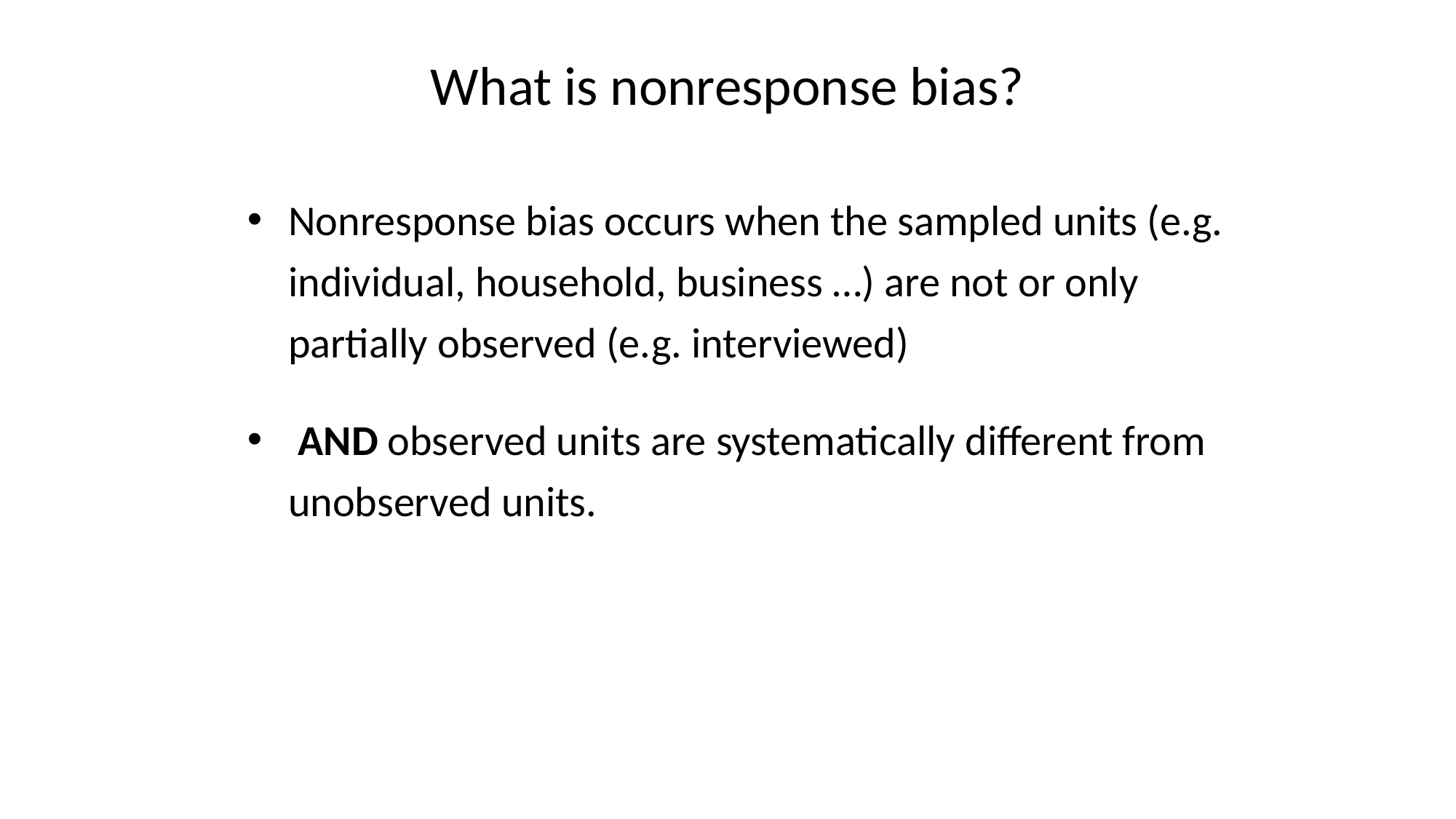

# What is nonresponse bias?
Nonresponse bias occurs when the sampled units (e.g. individual, household, business …) are not or only partially observed (e.g. interviewed)
 AND observed units are systematically different from unobserved units.